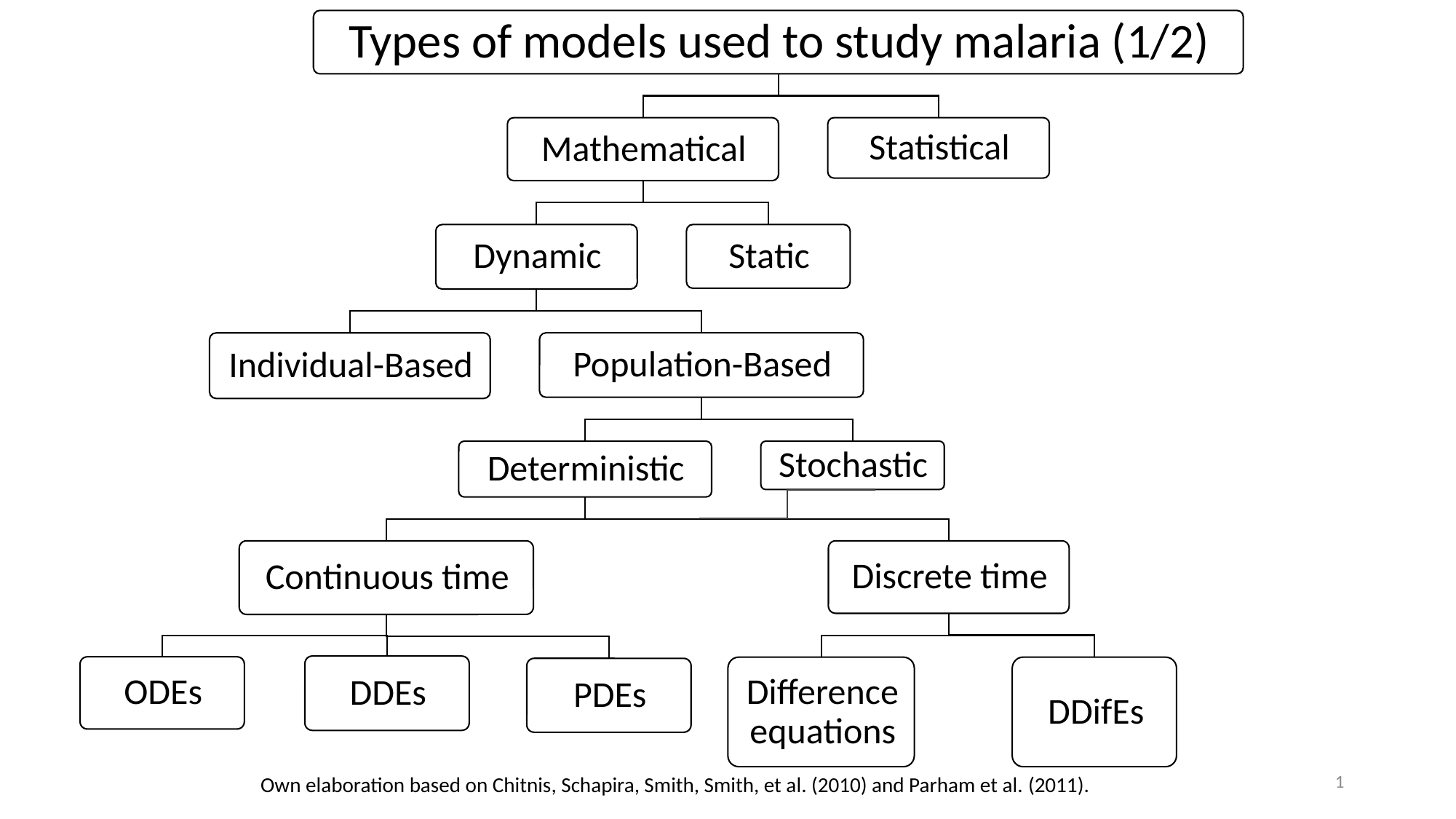

Types of models used to study malaria (1/2)
Mathematical
Dynamic
Individual-Based
Population-Based
Deterministic
Continuous time
ODEs
DDEs
PDEs
Discrete time
Difference equations
DDifEs
Stochastic
Static
Statistical
1
Own elaboration based on Chitnis, Schapira, Smith, Smith, et al. (2010) and Parham et al. (2011).